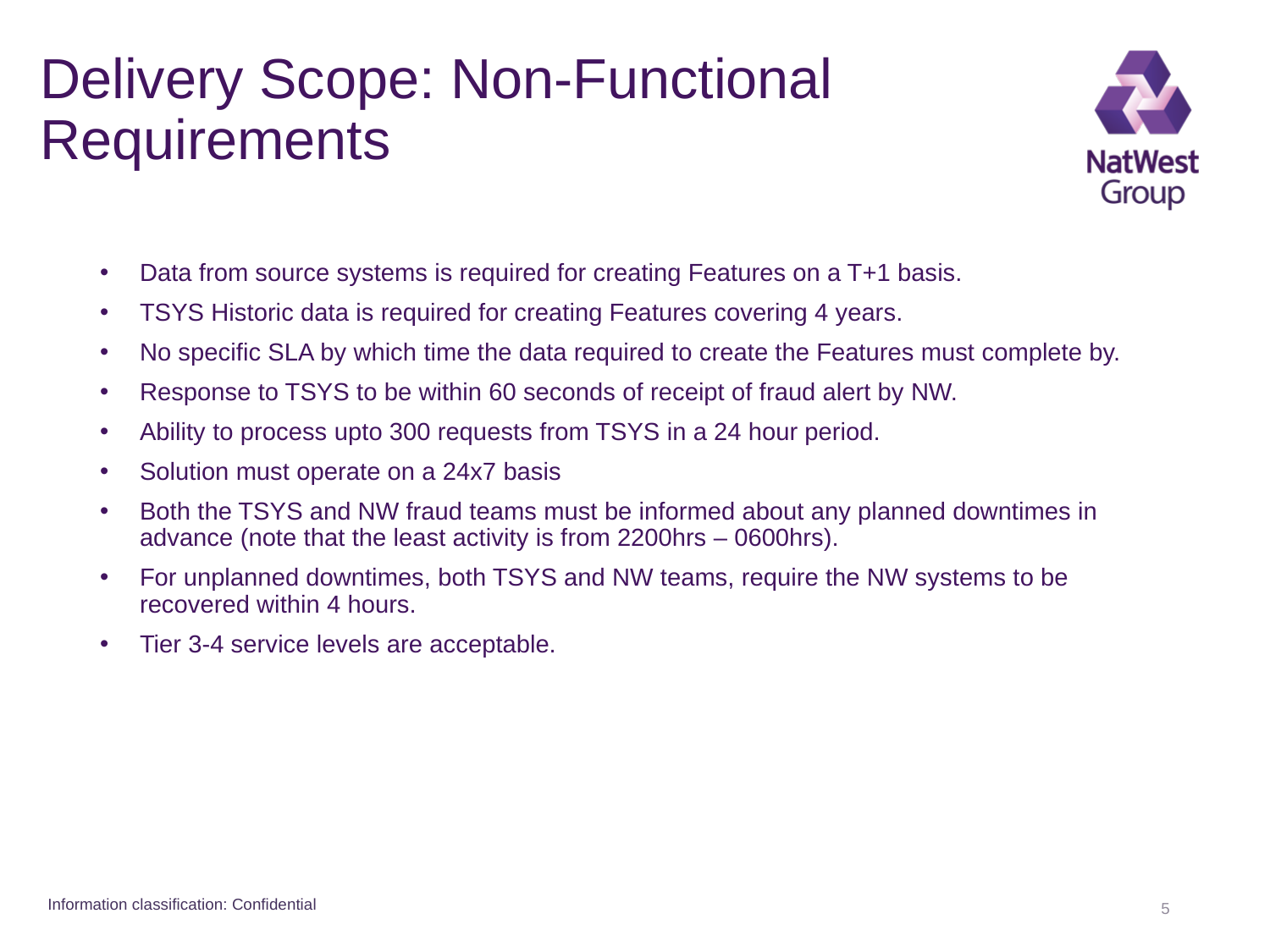

# Delivery Scope: Non-Functional Requirements
Data from source systems is required for creating Features on a T+1 basis.
TSYS Historic data is required for creating Features covering 4 years.
No specific SLA by which time the data required to create the Features must complete by.
Response to TSYS to be within 60 seconds of receipt of fraud alert by NW.
Ability to process upto 300 requests from TSYS in a 24 hour period.
Solution must operate on a 24x7 basis
Both the TSYS and NW fraud teams must be informed about any planned downtimes in advance (note that the least activity is from 2200hrs – 0600hrs).
For unplanned downtimes, both TSYS and NW teams, require the NW systems to be recovered within 4 hours.
Tier 3-4 service levels are acceptable.

5